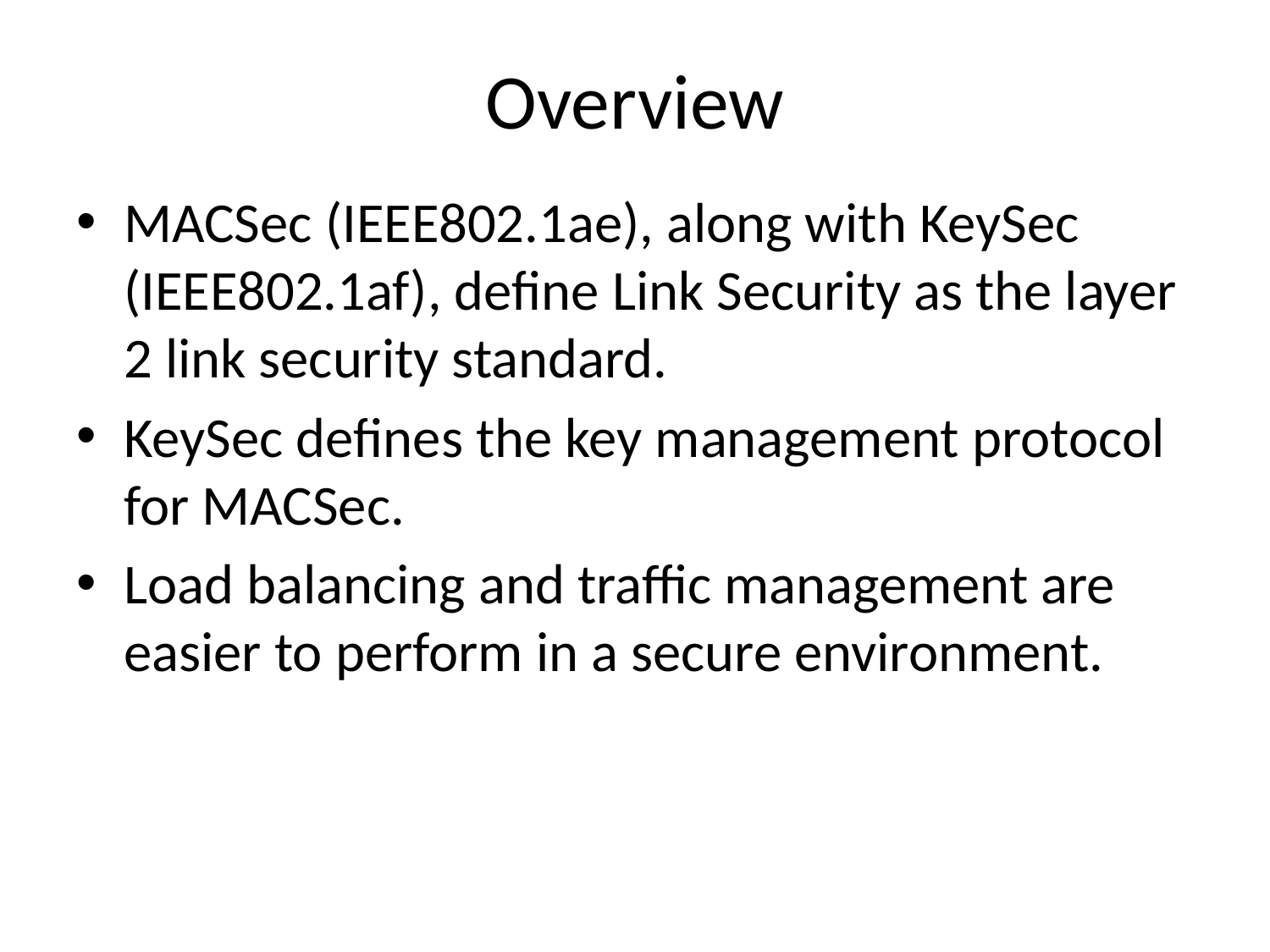

# Overview
MACSec (IEEE802.1ae), along with KeySec (IEEE802.1af), define Link Security as the layer 2 link security standard.
KeySec defines the key management protocol for MACSec.
Load balancing and traffic management are easier to perform in a secure environment.